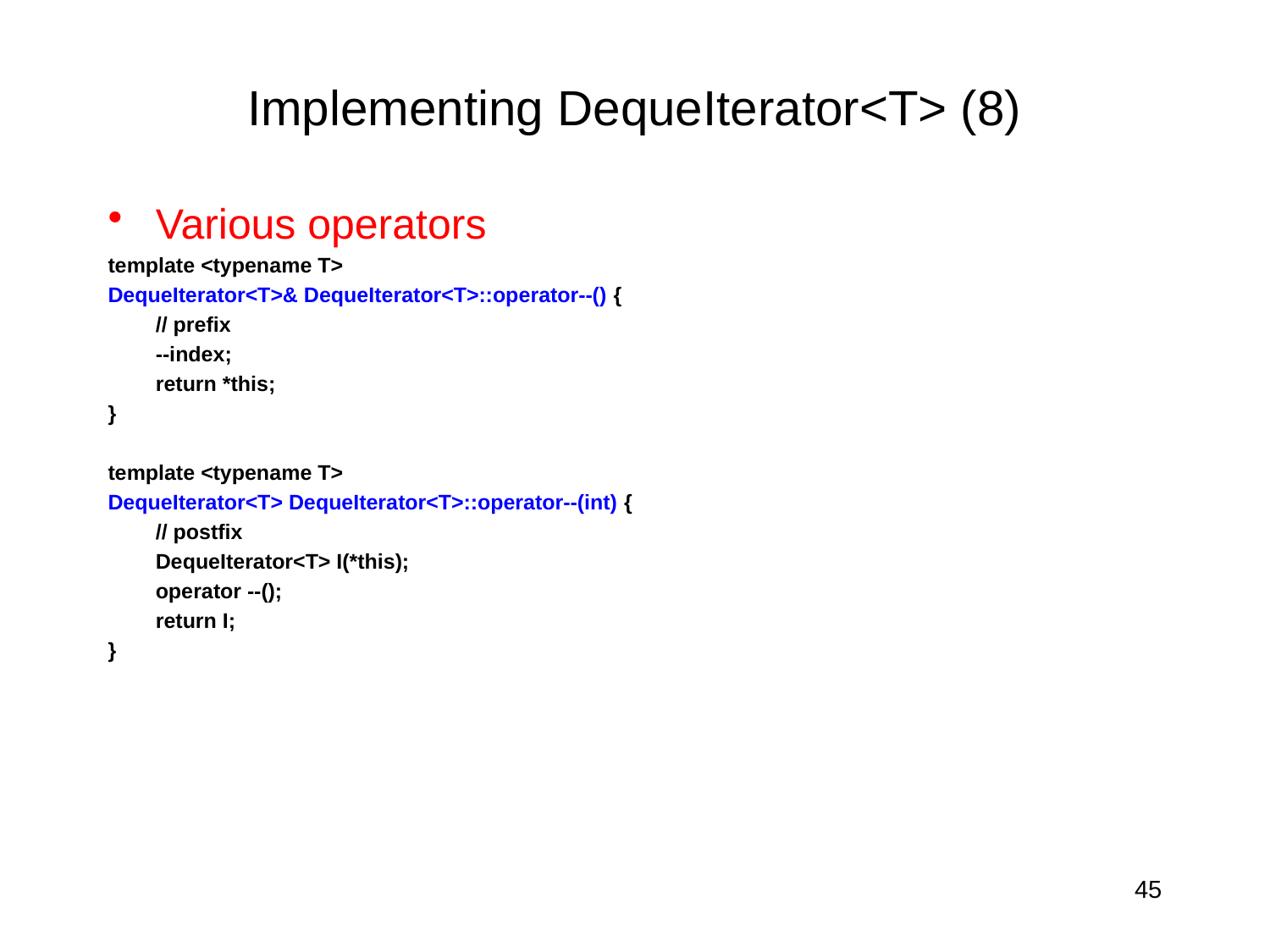

# Implementing DequeIterator<T> (8)
Various operators
template <typename T>
DequeIterator<T>& DequeIterator<T>::operator--() {
	// prefix
	--index;
	return *this;
}

template <typename T>
DequeIterator<T> DequeIterator<T>::operator--(int) {
	// postfix
	DequeIterator<T> I(*this);
	operator --();
	return I;
}
45